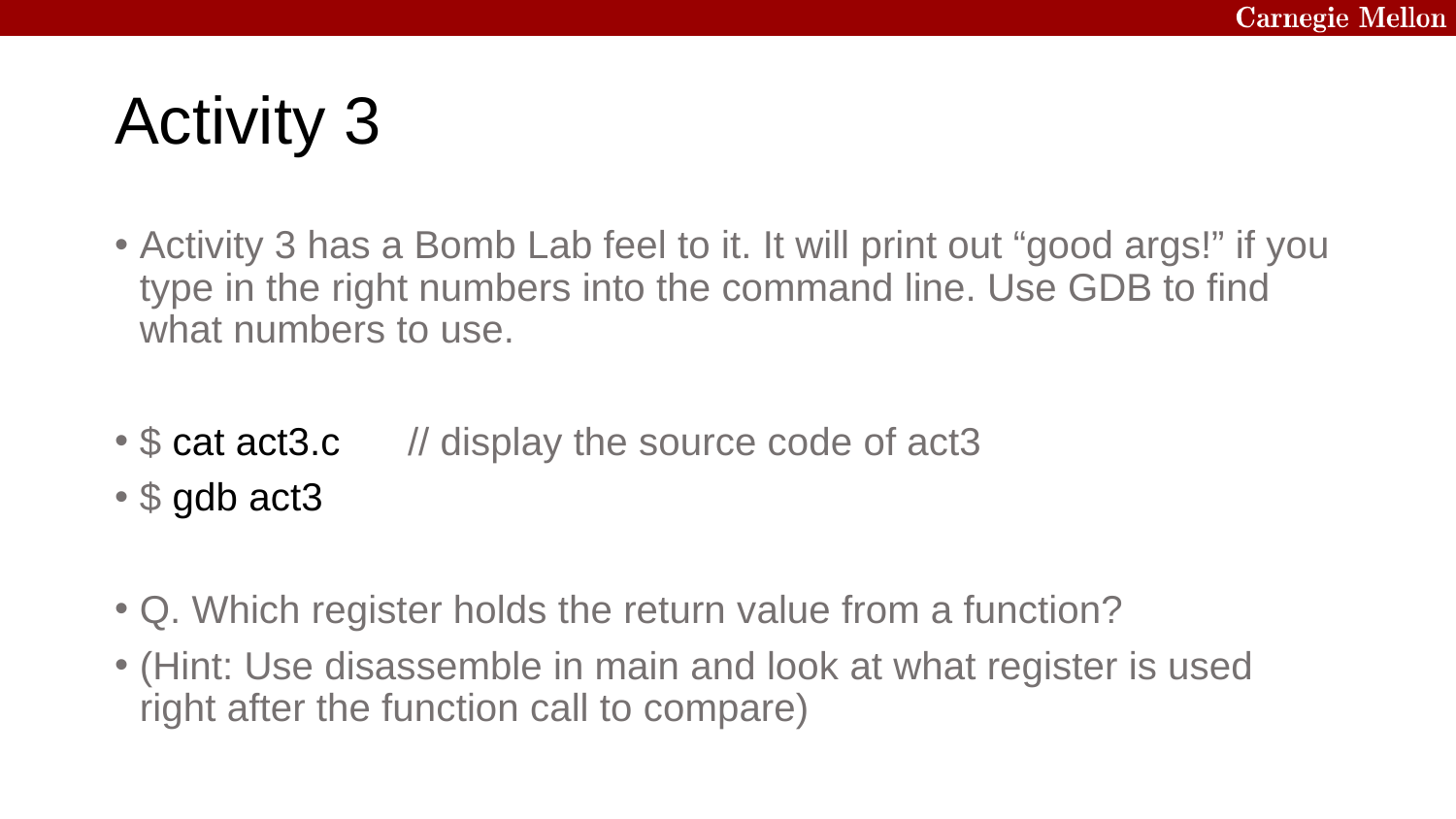

# Activity 3
Activity 3 has a Bomb Lab feel to it. It will print out “good args!” if you type in the right numbers into the command line. Use GDB to find what numbers to use.

$ cat act3.c		// display the source code of act3
$ gdb act3

Q. Which register holds the return value from a function?
(Hint: Use disassemble in main and look at what register is used right after the function call to compare)